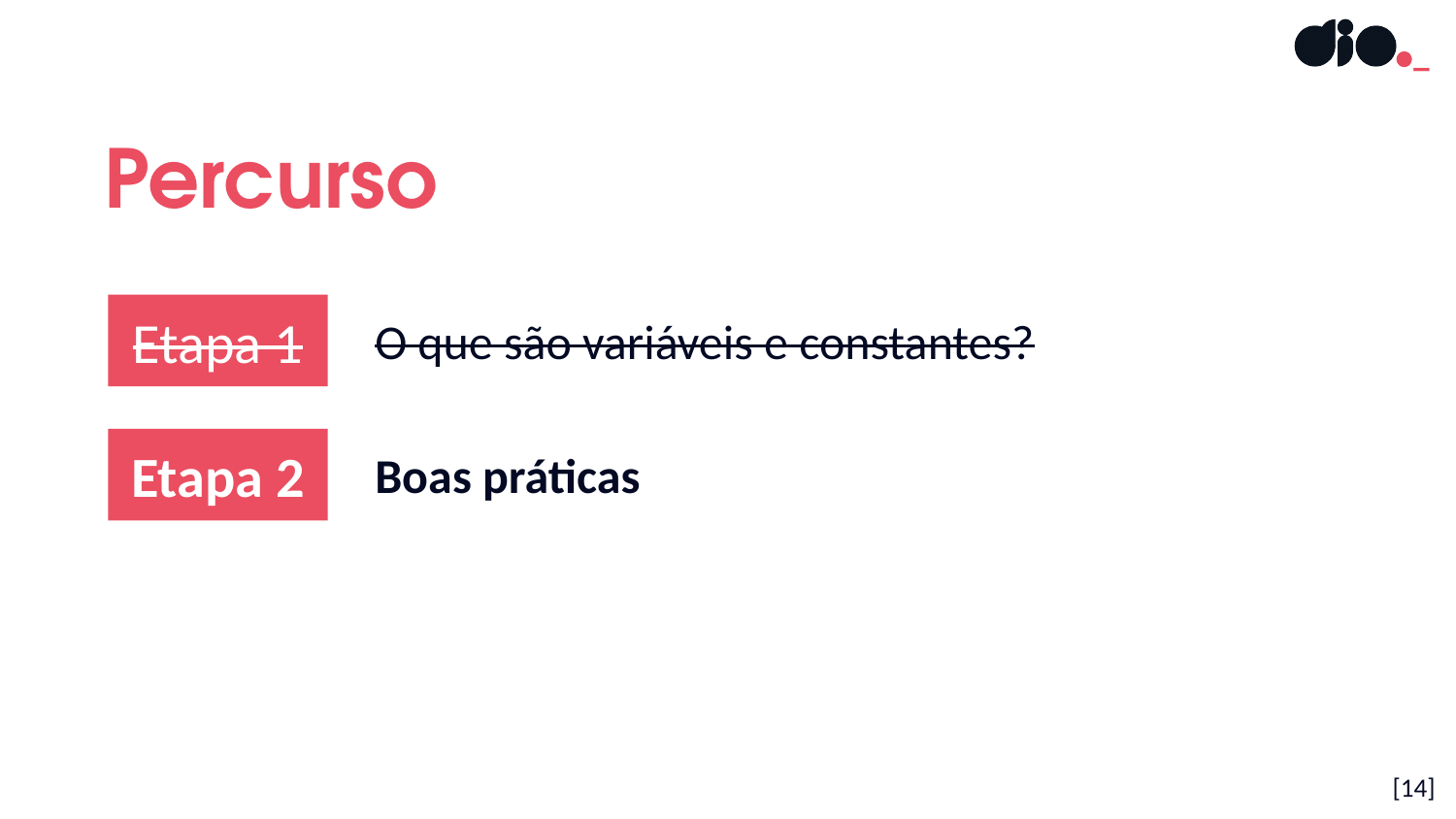

Percurso
Etapa 1
O que são variáveis e constantes?
Etapa 2
Boas práticas
[14]